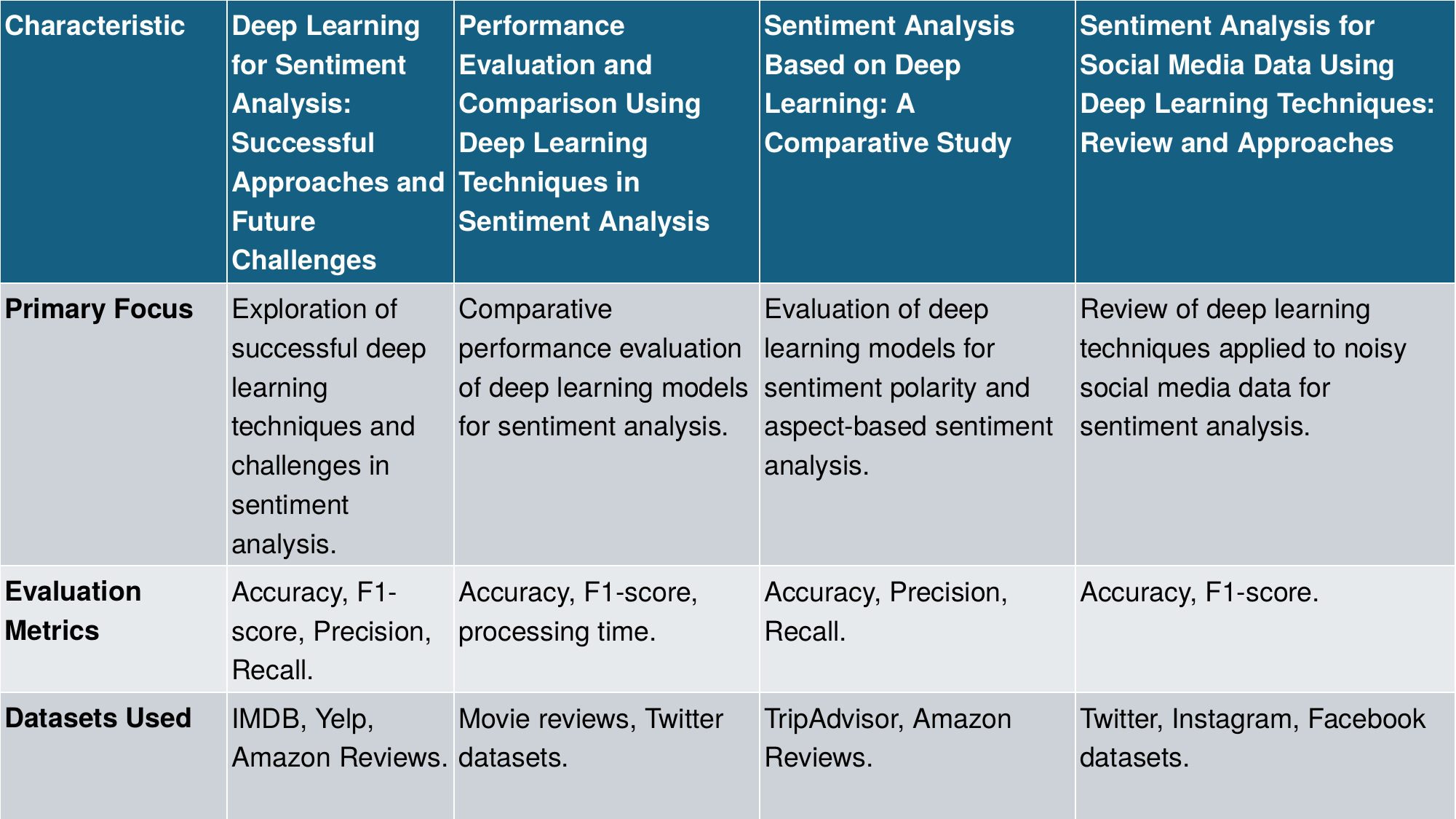

| Characteristic | Deep Learning for Sentiment Analysis: Successful Approaches and Future Challenges | Performance Evaluation and Comparison Using Deep Learning Techniques in Sentiment Analysis | Sentiment Analysis Based on Deep Learning: A Comparative Study | Sentiment Analysis for Social Media Data Using Deep Learning Techniques: Review and Approaches |
| --- | --- | --- | --- | --- |
| Primary Focus | Exploration of successful deep learning techniques and challenges in sentiment analysis. | Comparative performance evaluation of deep learning models for sentiment analysis. | Evaluation of deep learning models for sentiment polarity and aspect-based sentiment analysis. | Review of deep learning techniques applied to noisy social media data for sentiment analysis. |
| Evaluation Metrics | Accuracy, F1-score, Precision, Recall. | Accuracy, F1-score, processing time. | Accuracy, Precision, Recall. | Accuracy, F1-score. |
| Datasets Used | IMDB, Yelp, Amazon Reviews. | Movie reviews, Twitter datasets. | TripAdvisor, Amazon Reviews. | Twitter, Instagram, Facebook datasets. |
| Techniques Employed | CNNs, RNNs, and hybrid models. | RNNs, LSTMs, and attention mechanisms. | DNNs, CNNs, RNNs. | LSTMs, CNNs, hybrid approaches. |